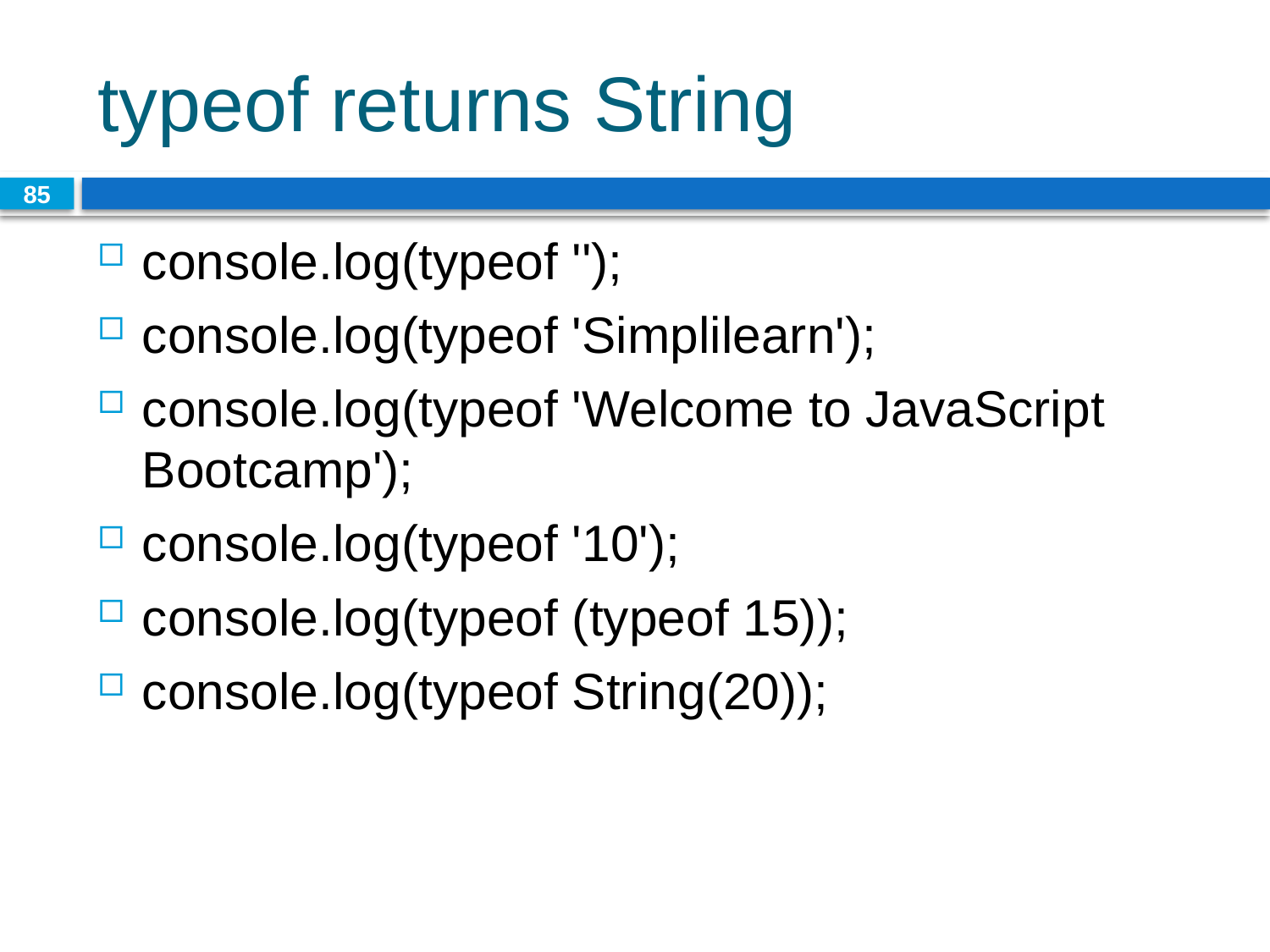

# typeof returns String
85
console.log(typeof '');
console.log(typeof 'Simplilearn');
console.log(typeof 'Welcome to JavaScript Bootcamp');
console.log(typeof '10');
console.log(typeof (typeof 15));
console.log(typeof String(20));